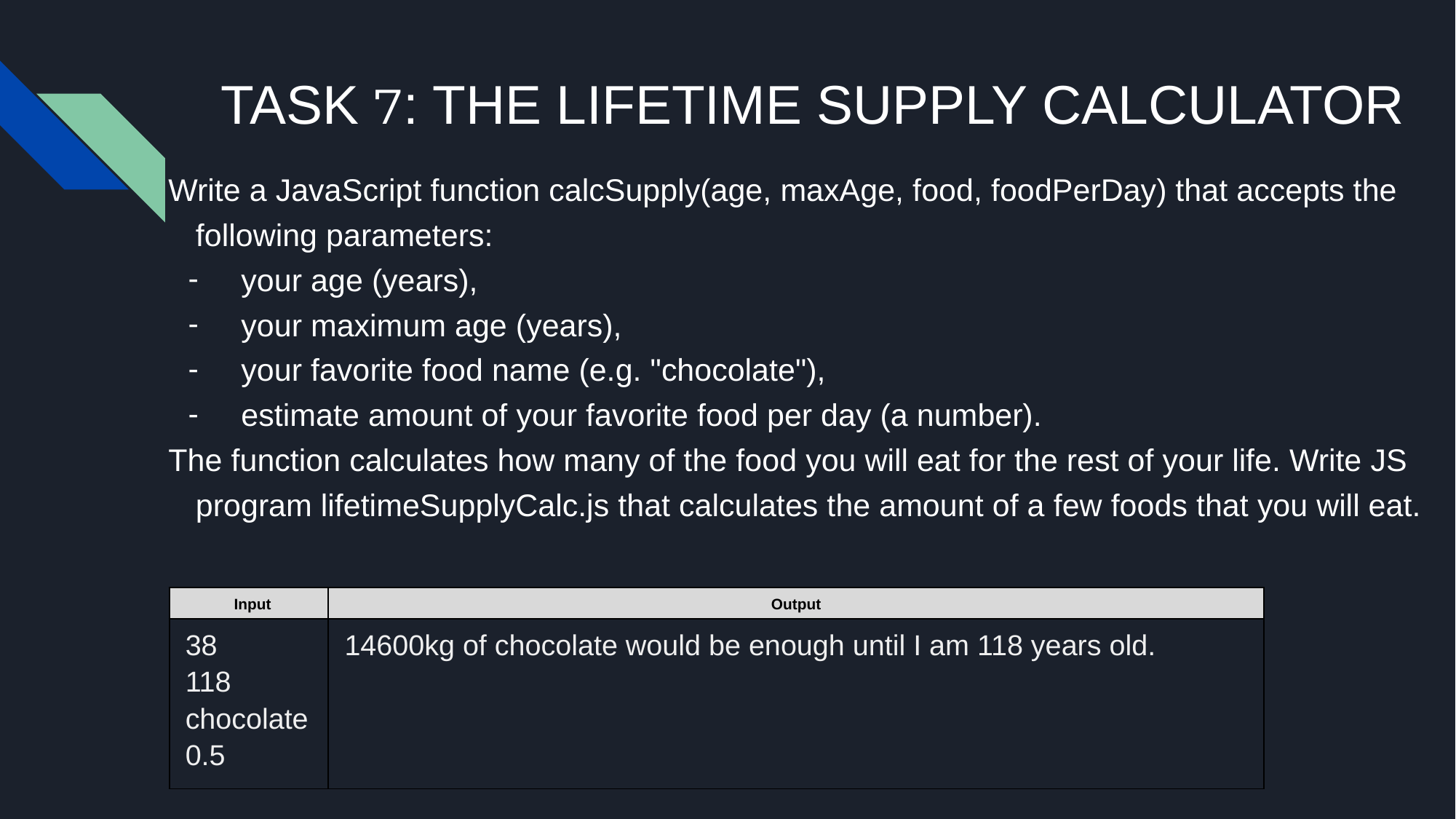

# TASK 7: THE LIFETIME SUPPLY CALCULATOR
Write a JavaScript function calcSupply(age, maxAge, food, foodPerDay) that accepts the following parameters:
your age (years),
your maximum age (years),
your favorite food name (e.g. "chocolate"),
estimate amount of your favorite food per day (a number).
The function calculates how many of the food you will eat for the rest of your life. Write JS program lifetimeSupplyCalc.js that calculates the amount of a few foods that you will eat.
| Input | Output |
| --- | --- |
| 38 118 chocolate 0.5 | 14600kg of chocolate would be enough until I am 118 years old. |